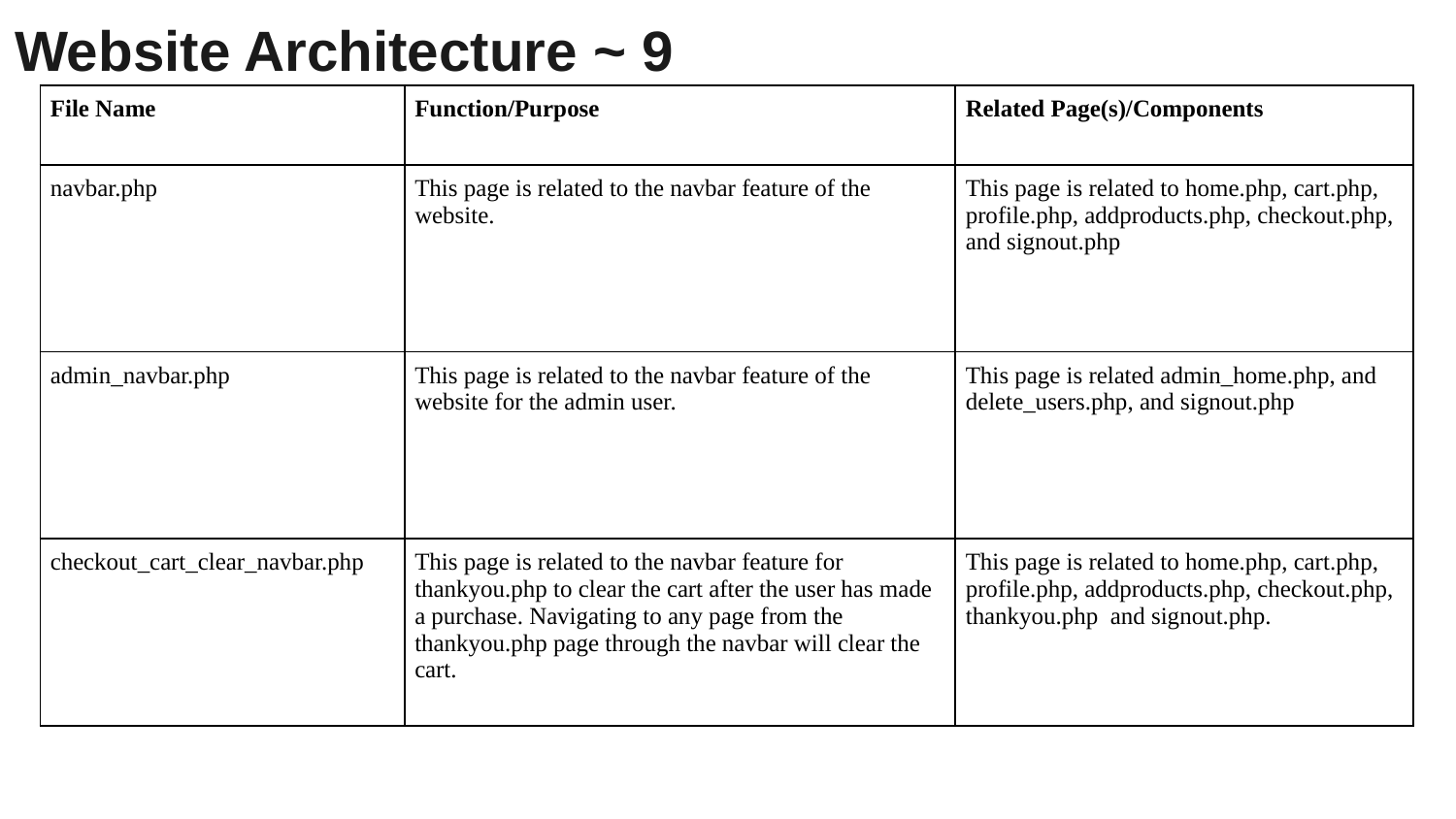

Website Architecture ~ 9
| File Name | Function/Purpose | Related Page(s)/Components |
| --- | --- | --- |
| navbar.php | This page is related to the navbar feature of the website. | This page is related to home.php, cart.php, profile.php, addproducts.php, checkout.php, and signout.php |
| admin\_navbar.php | This page is related to the navbar feature of the website for the admin user. | This page is related admin\_home.php, and delete\_users.php, and signout.php |
| checkout\_cart\_clear\_navbar.php | This page is related to the navbar feature for thankyou.php to clear the cart after the user has made a purchase. Navigating to any page from the thankyou.php page through the navbar will clear the cart. | This page is related to home.php, cart.php, profile.php, addproducts.php, checkout.php, thankyou.php and signout.php. |